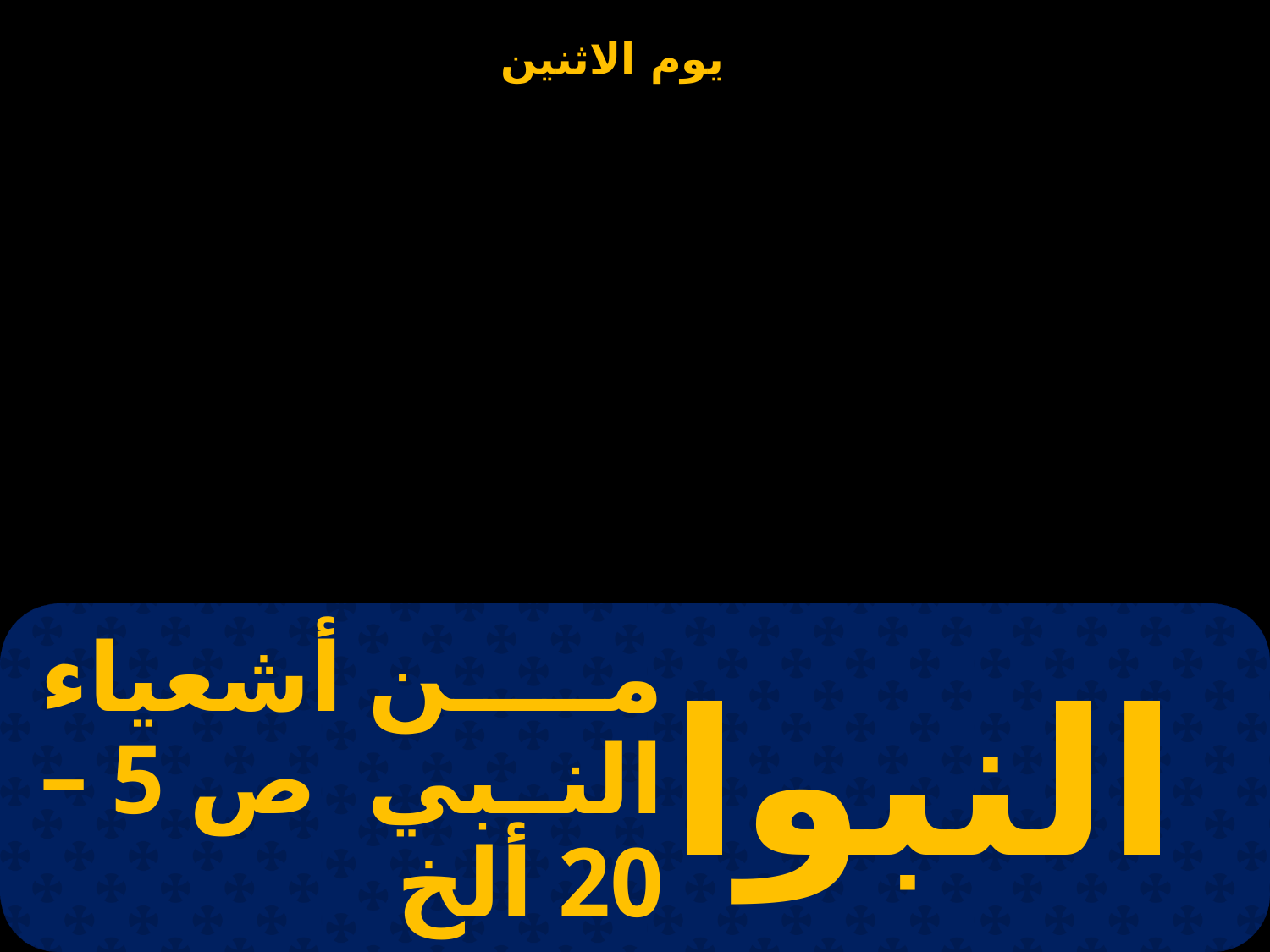

# من أشعياء النبي  ص 5 – 20 ألخ